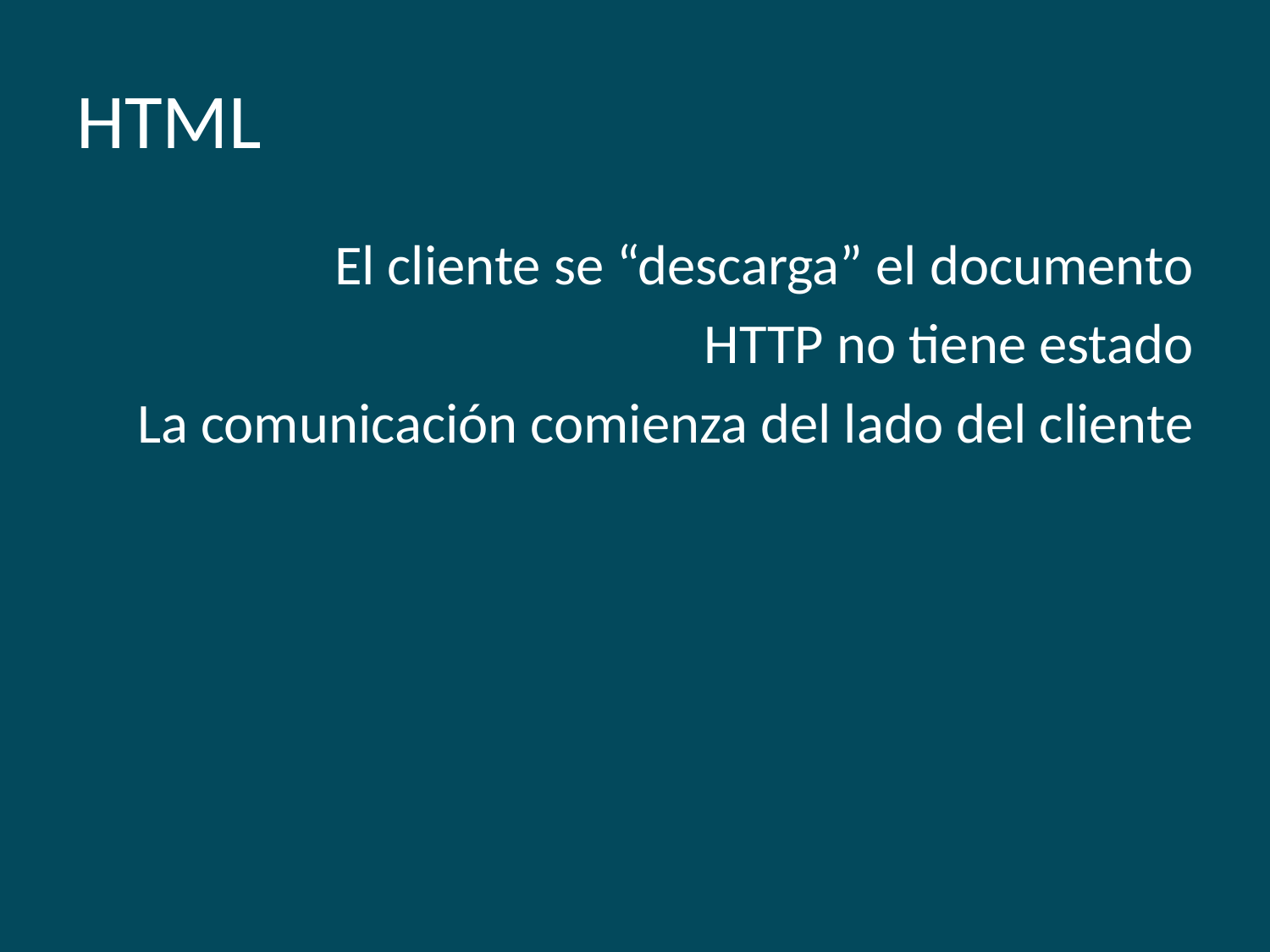

# HTML
El cliente se “descarga” el documento
HTTP no tiene estado
La comunicación comienza del lado del cliente